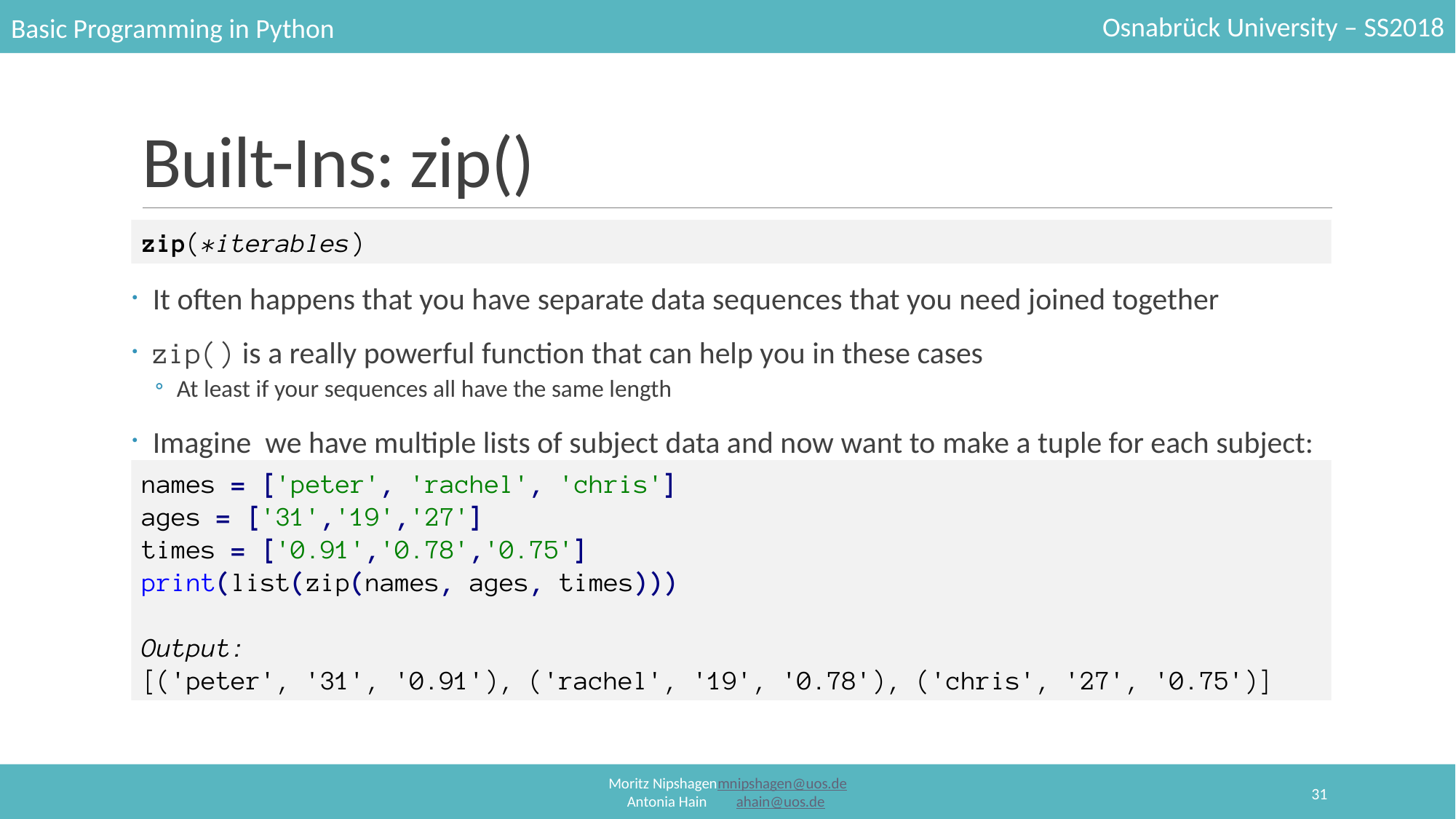

# Built-Ins: zip()
zip(*iterables)

It often happens that you have separate data sequences that you need joined together
zip() is a really powerful function that can help you in these cases
At least if your sequences all have the same length
Imagine  we have multiple lists of subject data and now want to make a tuple for each subject:
names = ['peter', 'rachel', 'chris']
ages = ['31','19','27']
times = ['0.91','0.78','0.75']
print(list(zip(names, ages, times)))

Output:
[('peter', '31', '0.91'), ('rachel', '19', '0.78'), ('chris', '27', '0.75')]
31